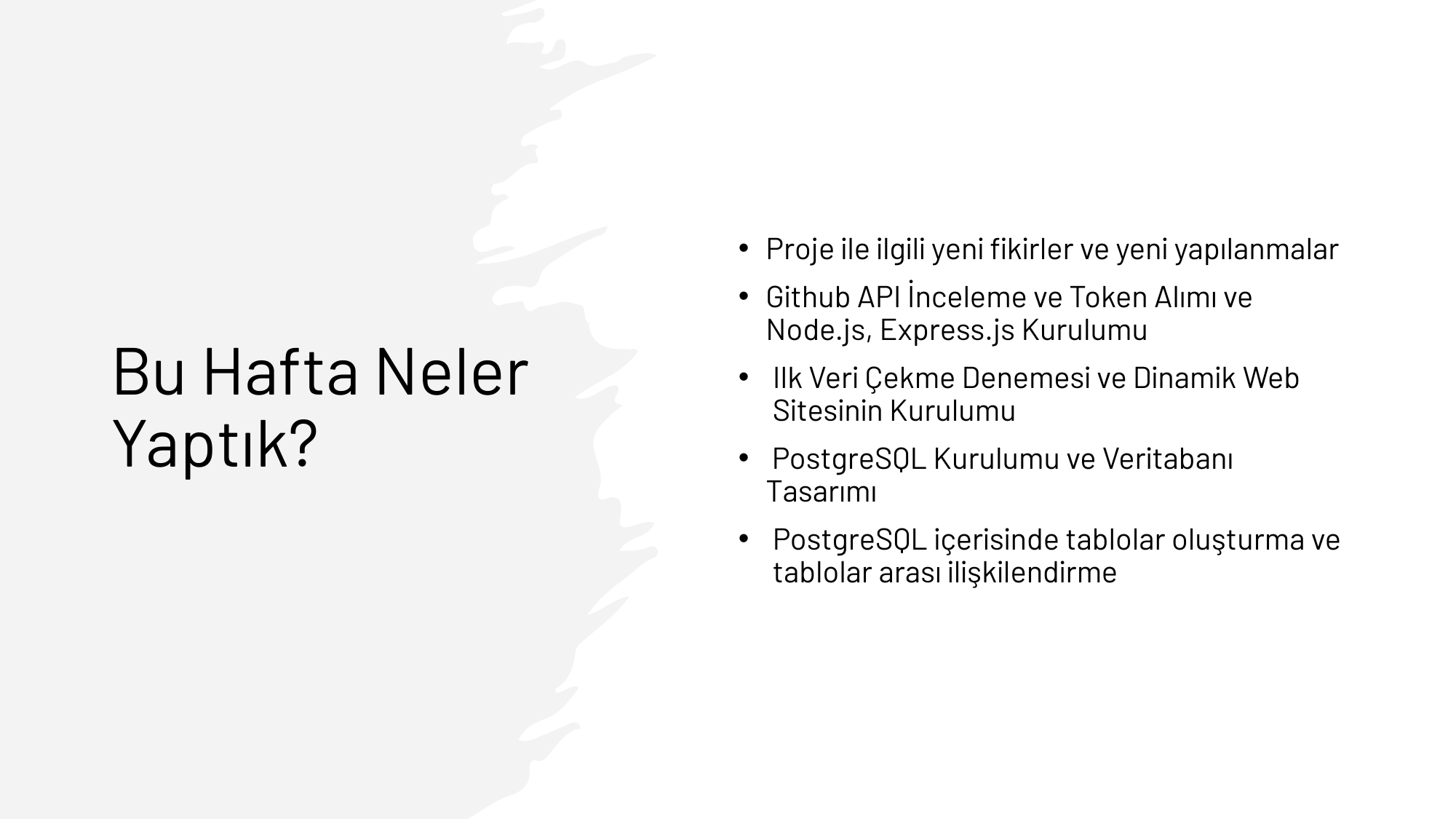

# Bu Hafta Neler Yaptık?

Proje ile ilgili yeni fikirler ve yeni yapılanmalar
Github API İnceleme ve Token Alımı ve Node.js, Express.js Kurulumu
Ilk Veri Çekme Denemesi ve Dinamik Web Sitesinin Kurulumu
 PostgreSQL Kurulumu ve Veritabanı Tasarımı
PostgreSQL içerisinde tablolar oluşturma ve tablolar arası ilişkilendirme